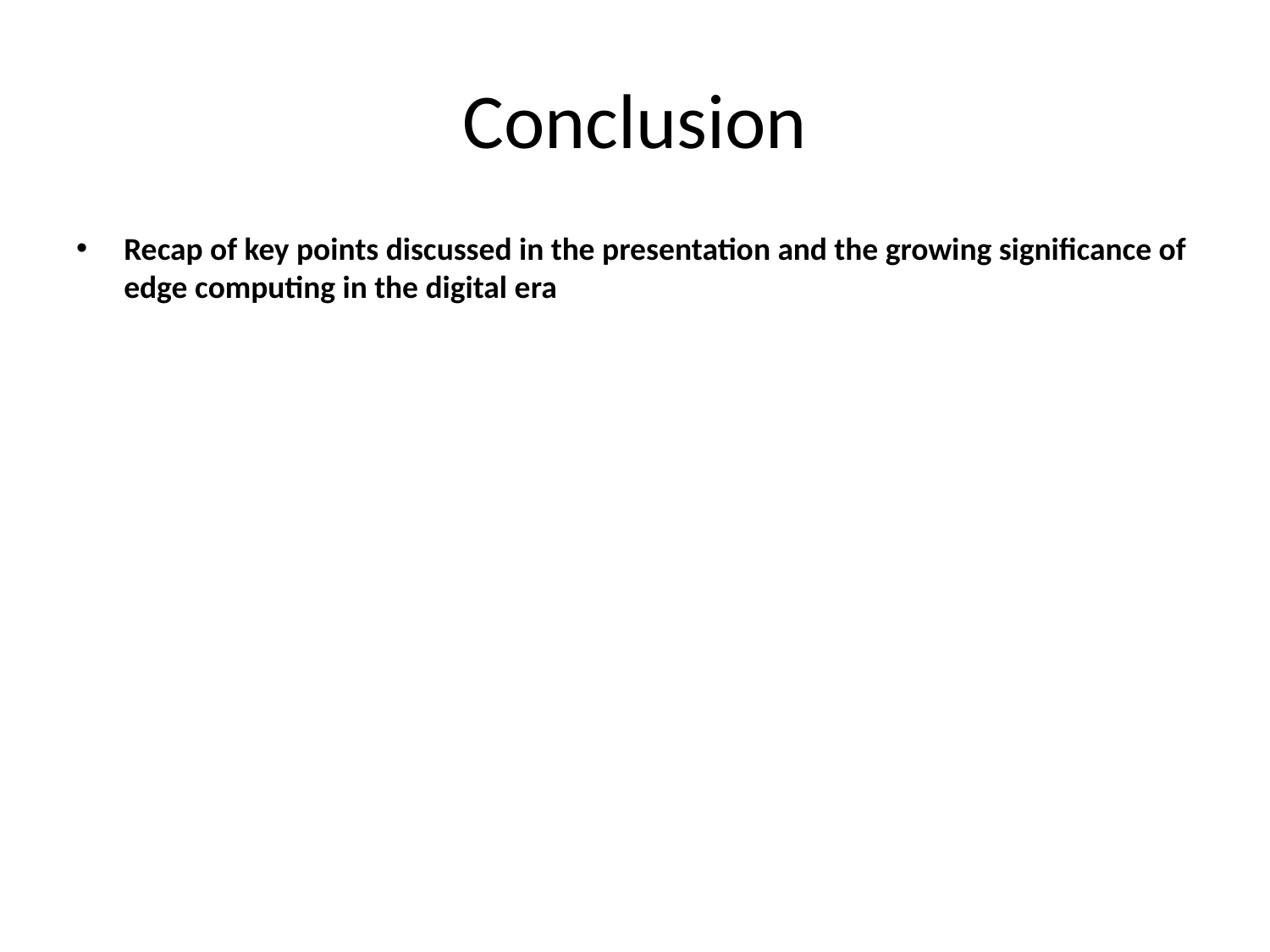

# Conclusion
Recap of key points discussed in the presentation and the growing significance of edge computing in the digital era